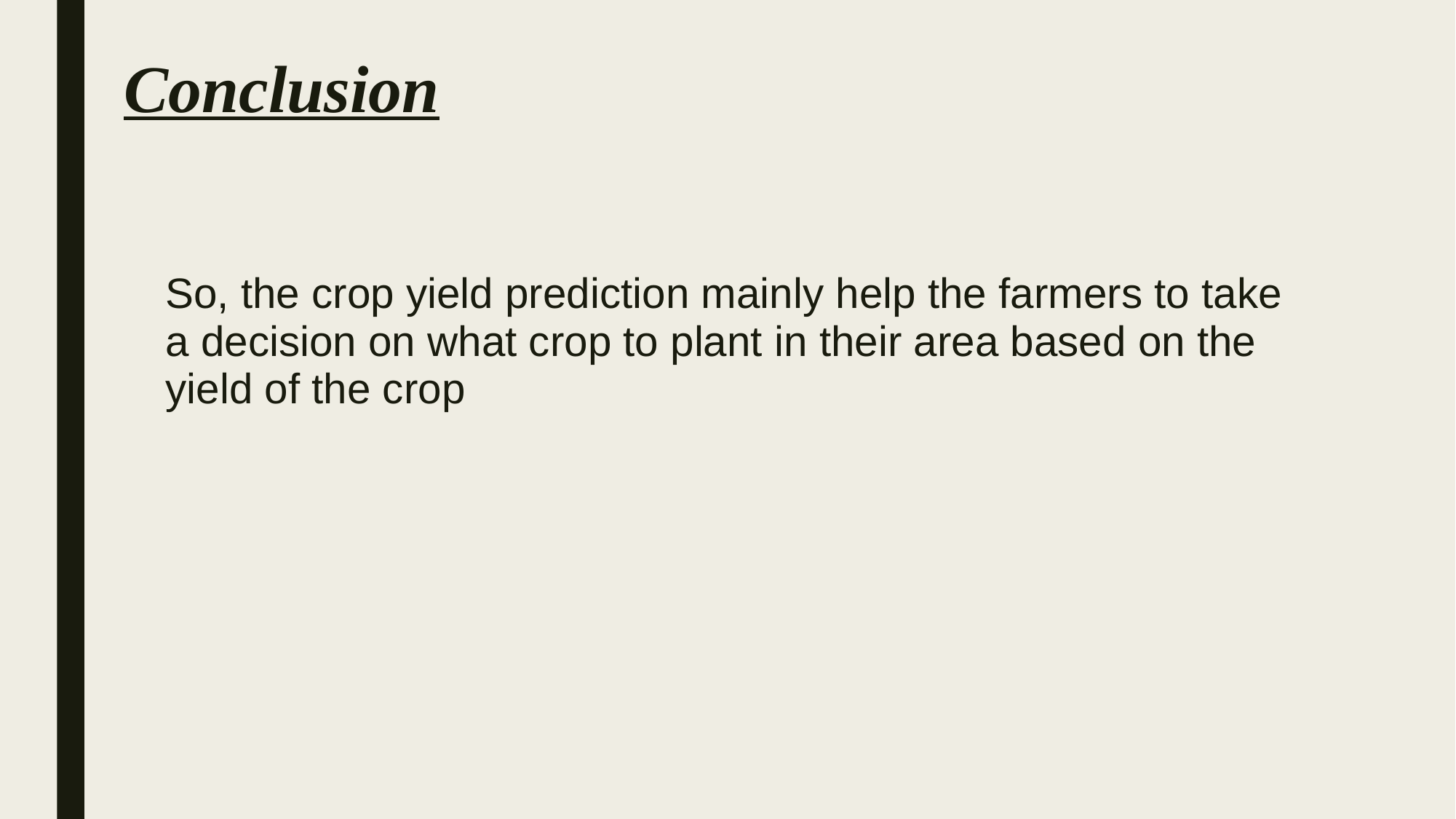

# Conclusion

So, the crop yield prediction mainly help the farmers to take a decision on what crop to plant in their area based on the yield of the crop